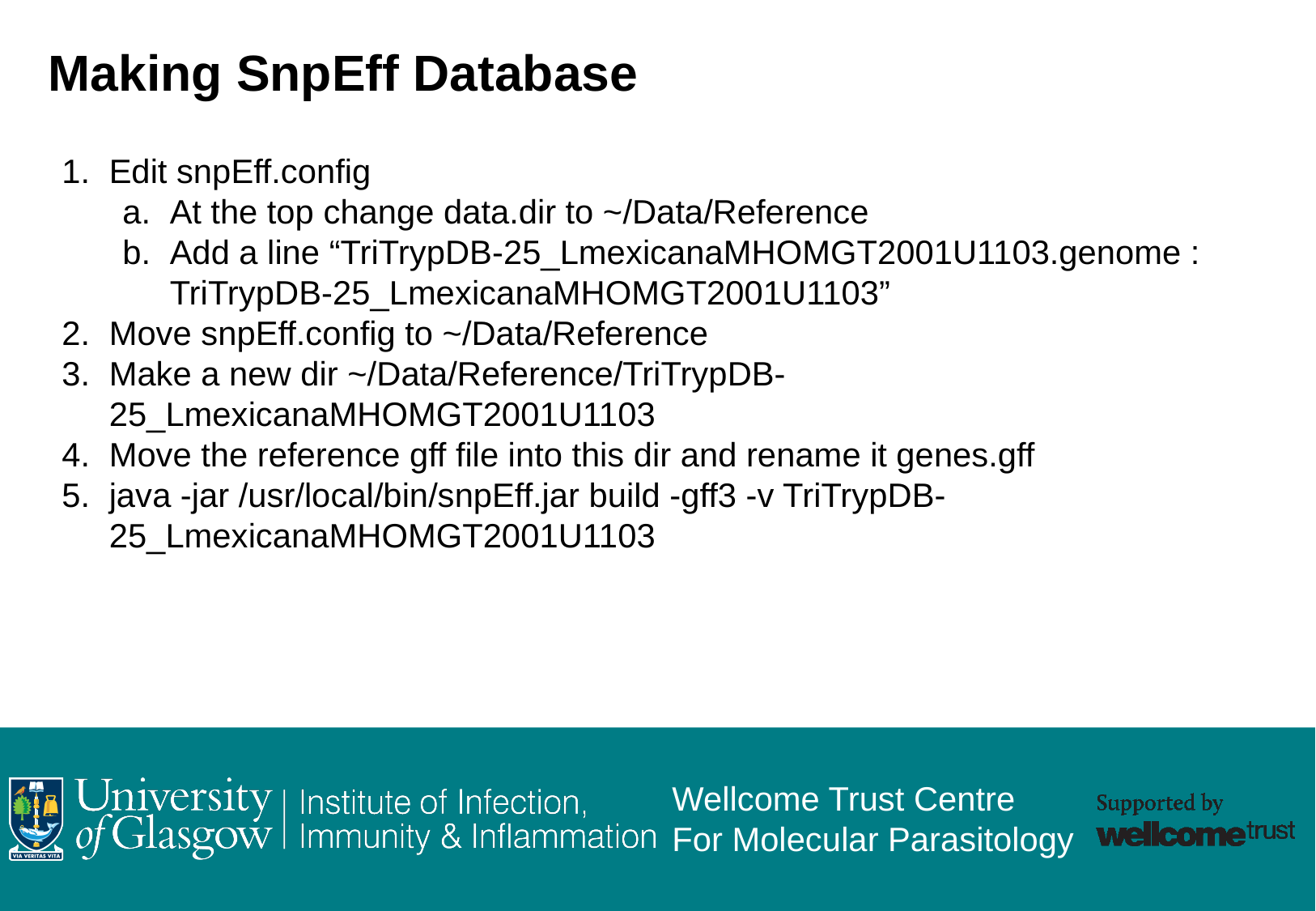

Making SnpEff Database

Edit snpEff.config
At the top change data.dir to ~/Data/Reference
Add a line “TriTrypDB-25_LmexicanaMHOMGT2001U1103.genome : TriTrypDB-25_LmexicanaMHOMGT2001U1103”
Move snpEff.config to ~/Data/Reference
Make a new dir ~/Data/Reference/TriTrypDB-25_LmexicanaMHOMGT2001U1103
Move the reference gff file into this dir and rename it genes.gff
java -jar /usr/local/bin/snpEff.jar build -gff3 -v TriTrypDB-25_LmexicanaMHOMGT2001U1103